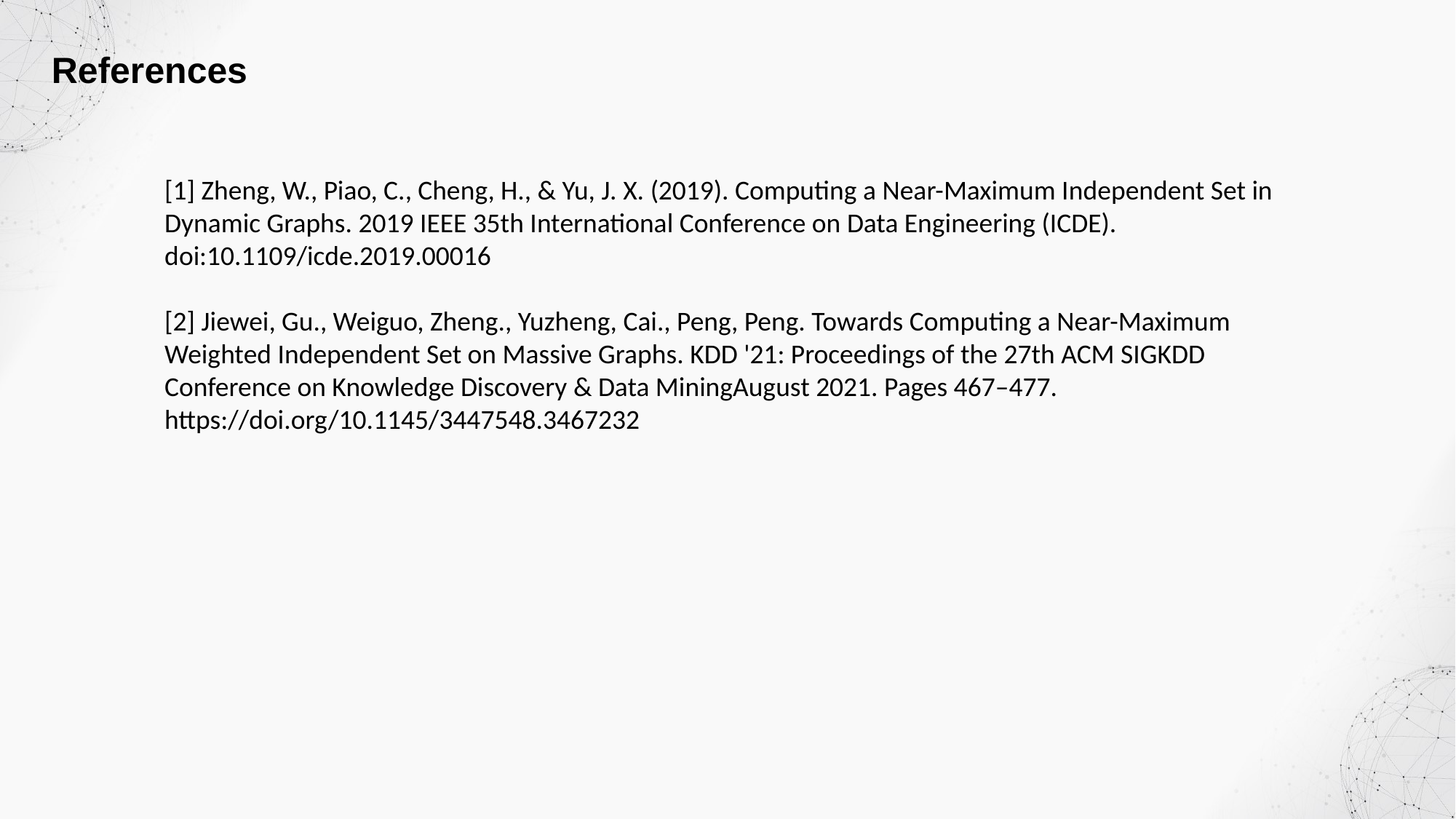

References
[1] Zheng, W., Piao, C., Cheng, H., & Yu, J. X. (2019). Computing a Near-Maximum Independent Set in Dynamic Graphs. 2019 IEEE 35th International Conference on Data Engineering (ICDE). doi:10.1109/icde.2019.00016

[2] Jiewei, Gu., Weiguo, Zheng., Yuzheng, Cai., Peng, Peng. Towards Computing a Near-Maximum Weighted Independent Set on Massive Graphs. KDD '21: Proceedings of the 27th ACM SIGKDD Conference on Knowledge Discovery & Data MiningAugust 2021. Pages 467–477. https://doi.org/10.1145/3447548.3467232